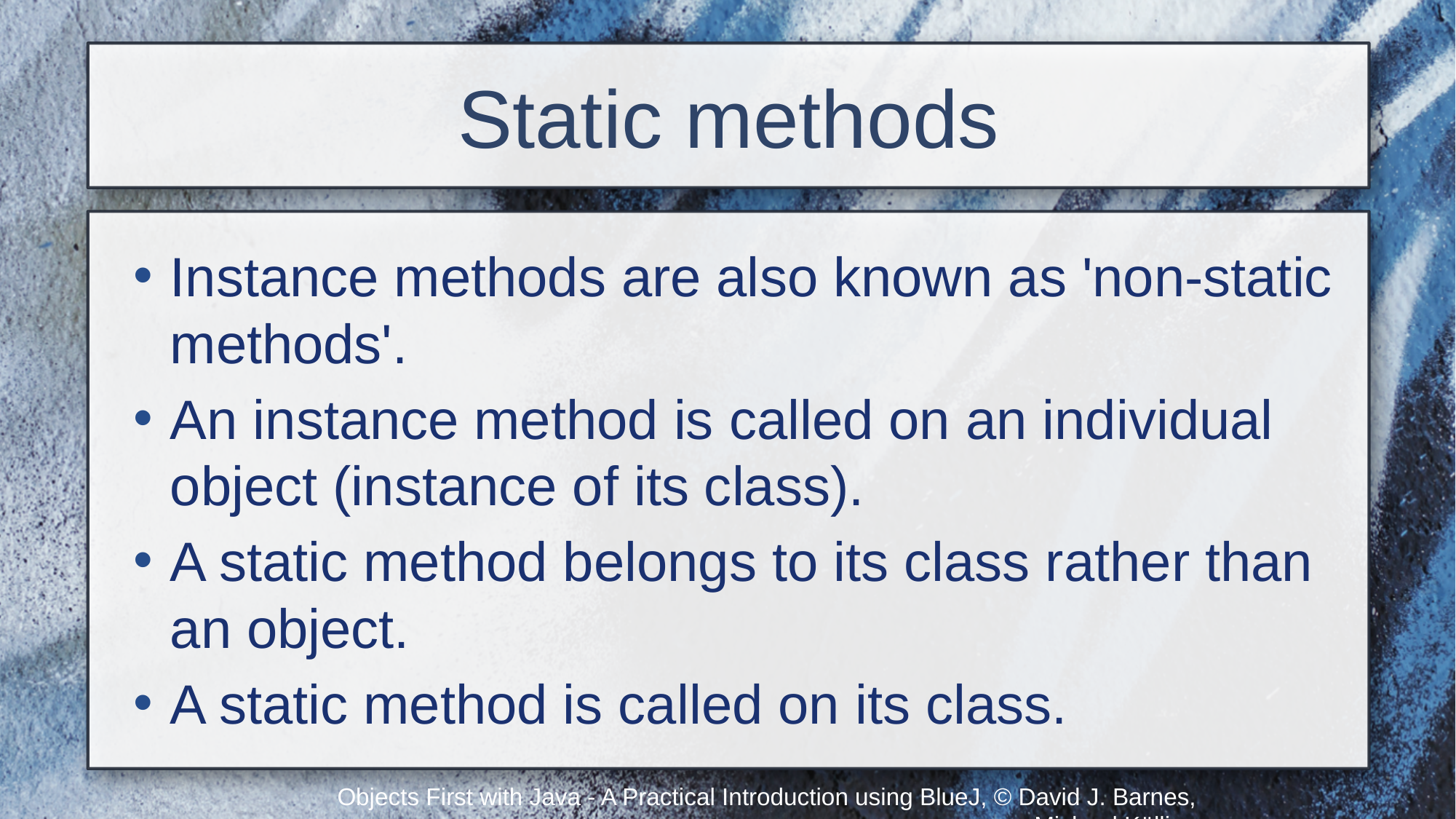

# Static methods
Instance methods are also known as 'non-static methods'.
An instance method is called on an individual object (instance of its class).
A static method belongs to its class rather than an object.
A static method is called on its class.